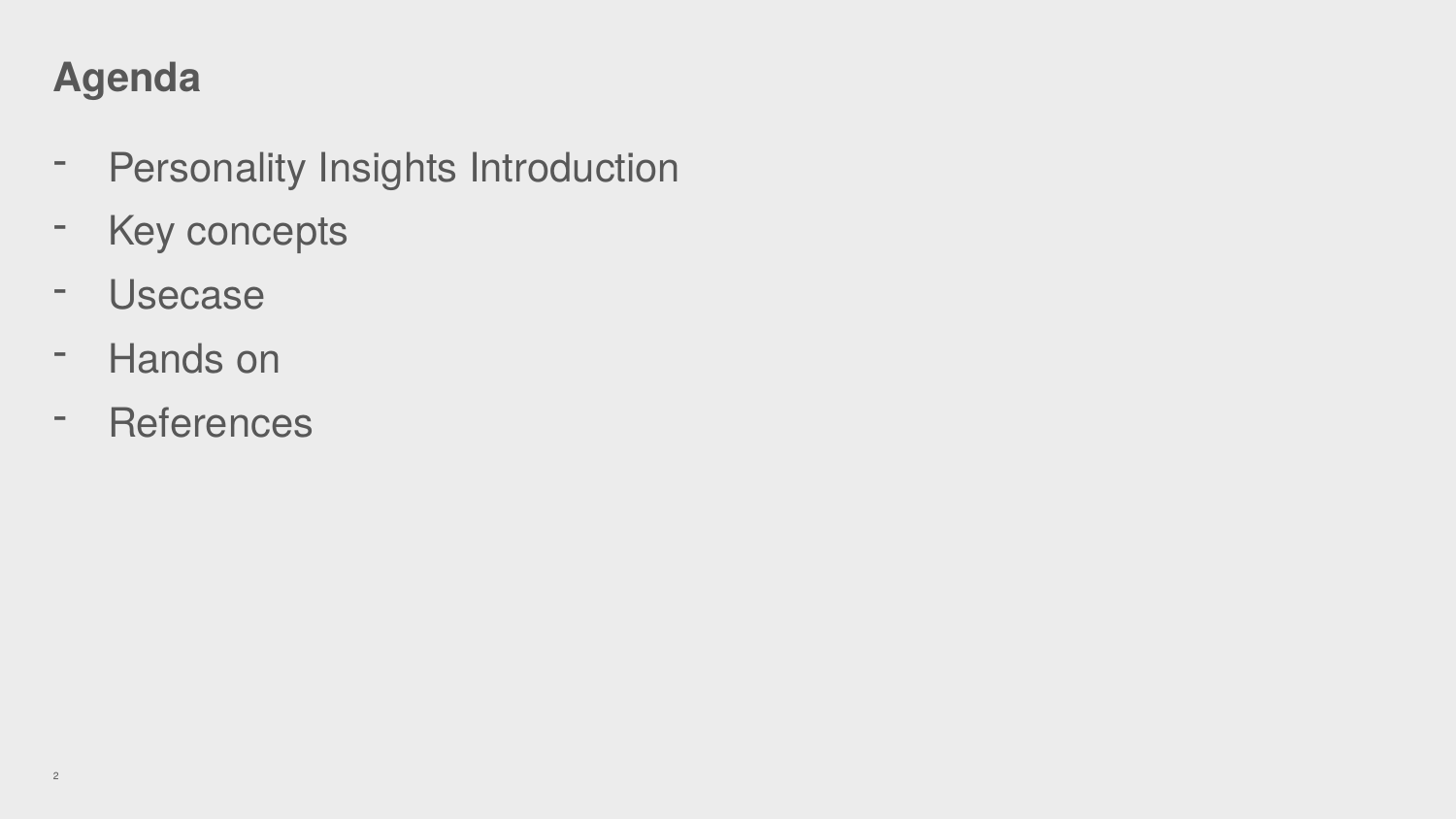

# Agenda
Personality Insights Introduction
Key concepts
Usecase
Hands on
References

2